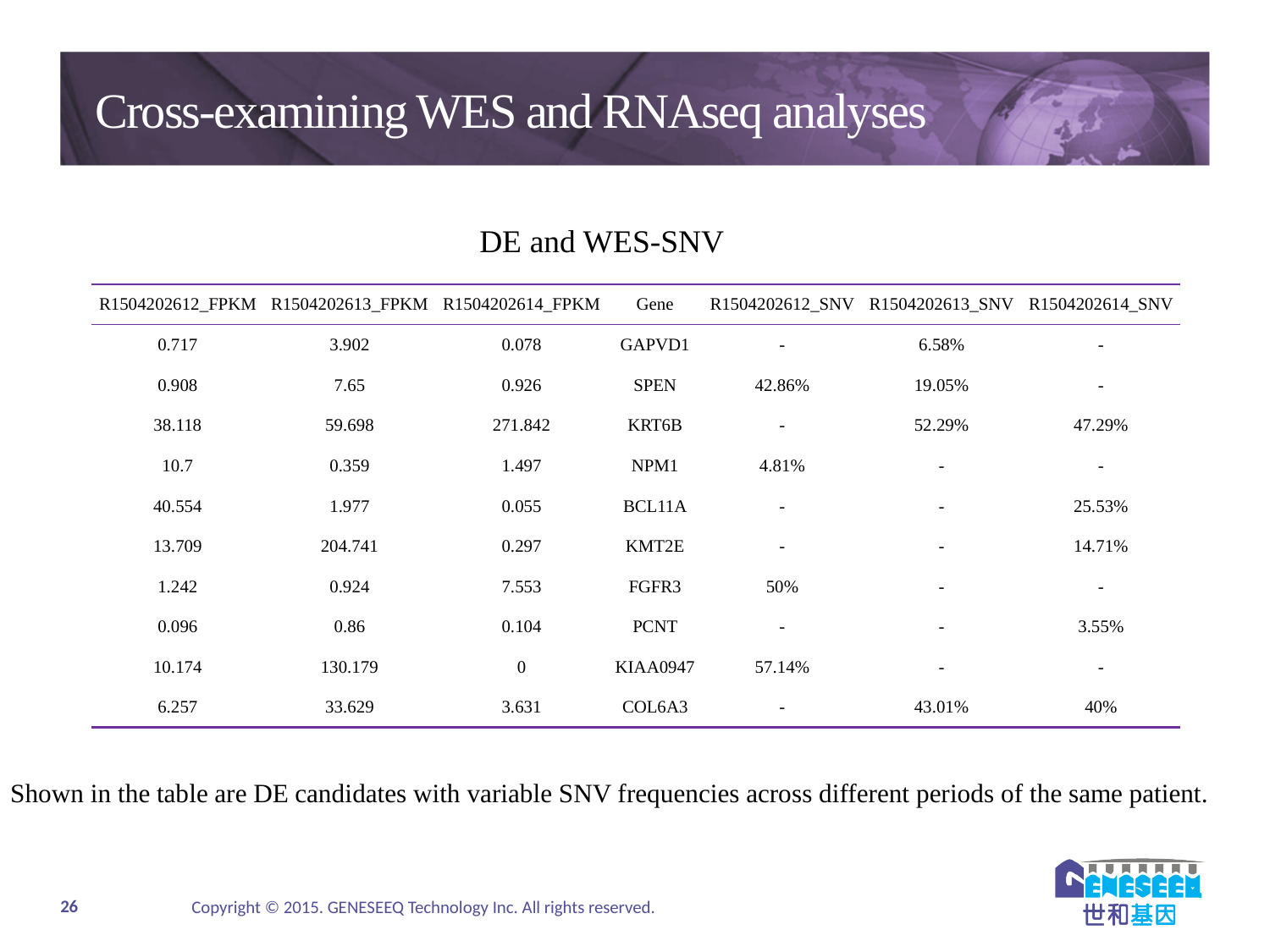

# Cross-examining WES and RNAseq analyses
DE and WES-SNV
| R1504202612\_FPKM | R1504202613\_FPKM | R1504202614\_FPKM | Gene | R1504202612\_SNV | R1504202613\_SNV | R1504202614\_SNV |
| --- | --- | --- | --- | --- | --- | --- |
| 0.717 | 3.902 | 0.078 | GAPVD1 | - | 6.58% | - |
| 0.908 | 7.65 | 0.926 | SPEN | 42.86% | 19.05% | - |
| 38.118 | 59.698 | 271.842 | KRT6B | - | 52.29% | 47.29% |
| 10.7 | 0.359 | 1.497 | NPM1 | 4.81% | - | - |
| 40.554 | 1.977 | 0.055 | BCL11A | - | - | 25.53% |
| 13.709 | 204.741 | 0.297 | KMT2E | - | - | 14.71% |
| 1.242 | 0.924 | 7.553 | FGFR3 | 50% | - | - |
| 0.096 | 0.86 | 0.104 | PCNT | - | - | 3.55% |
| 10.174 | 130.179 | 0 | KIAA0947 | 57.14% | - | - |
| 6.257 | 33.629 | 3.631 | COL6A3 | - | 43.01% | 40% |
Shown in the table are DE candidates with variable SNV frequencies across different periods of the same patient.
Copyright © 2015. GENESEEQ Technology Inc. All rights reserved.
26